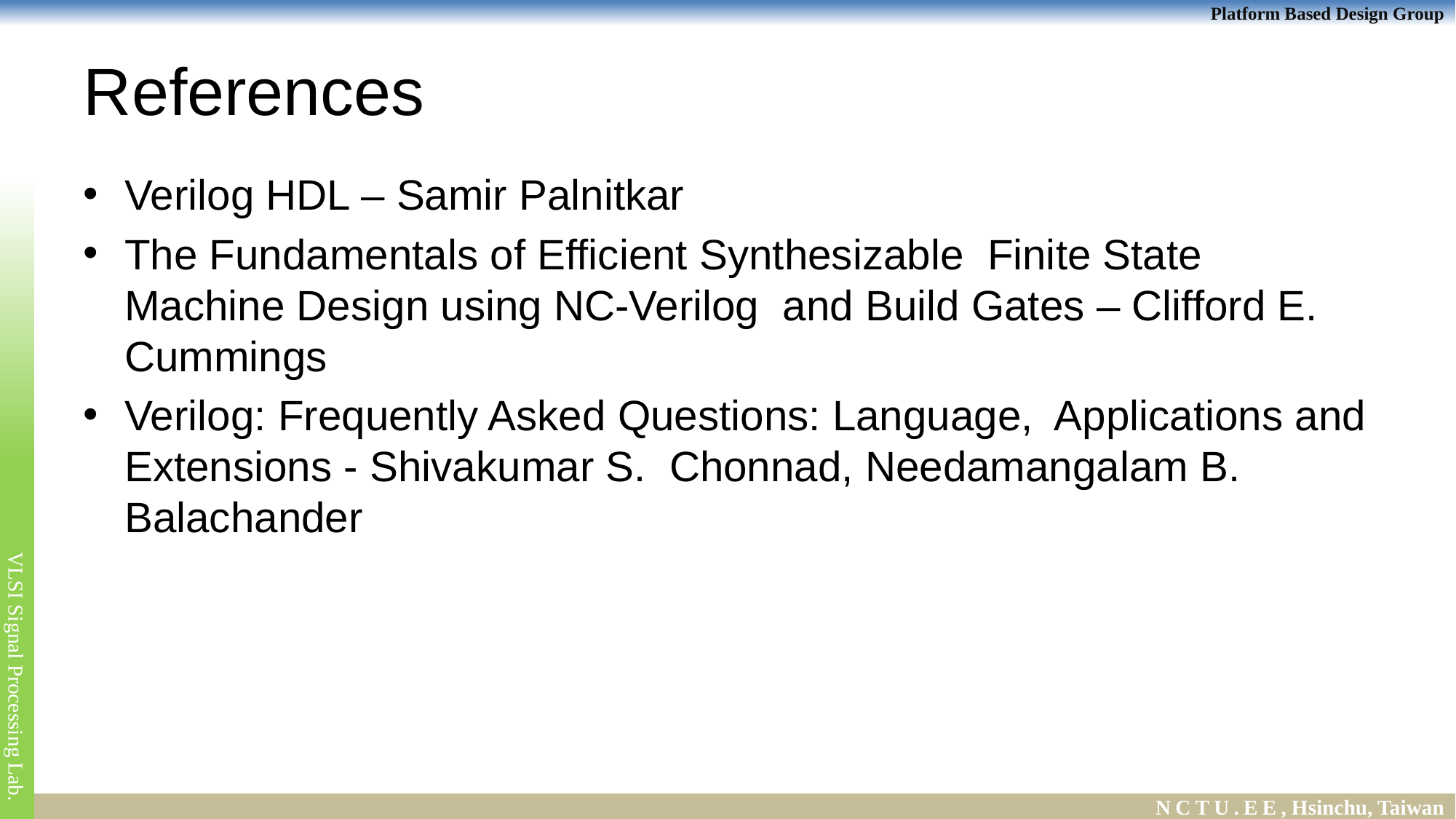

# References
Verilog HDL – Samir Palnitkar
The Fundamentals of Efficient Synthesizable  Finite State Machine Design using NC-Verilog  and Build Gates – Clifford E. Cummings
Verilog: Frequently Asked Questions: Language,  Applications and Extensions - Shivakumar S.  Chonnad, Needamangalam B. Balachander